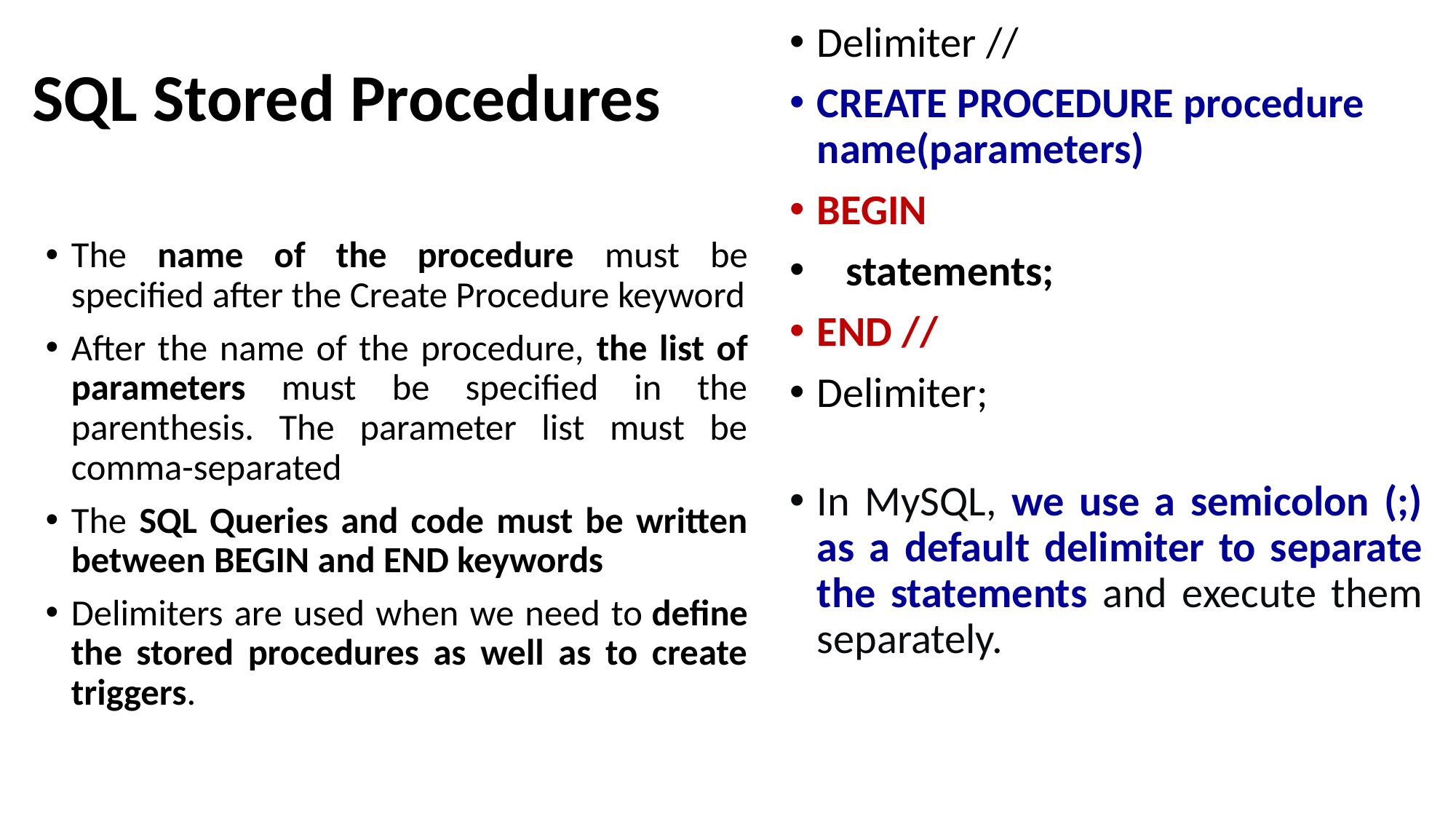

Delimiter //
CREATE PROCEDURE procedure name(parameters)
BEGIN
   statements;
END //
Delimiter;

In MySQL, we use a semicolon (;) as a default delimiter to separate the statements and execute them separately.

# SQL Stored Procedures
The name of the procedure must be specified after the Create Procedure keyword
After the name of the procedure, the list of parameters must be specified in the parenthesis. The parameter list must be comma-separated
The SQL Queries and code must be written between BEGIN and END keywords
Delimiters are used when we need to define the stored procedures as well as to create triggers.